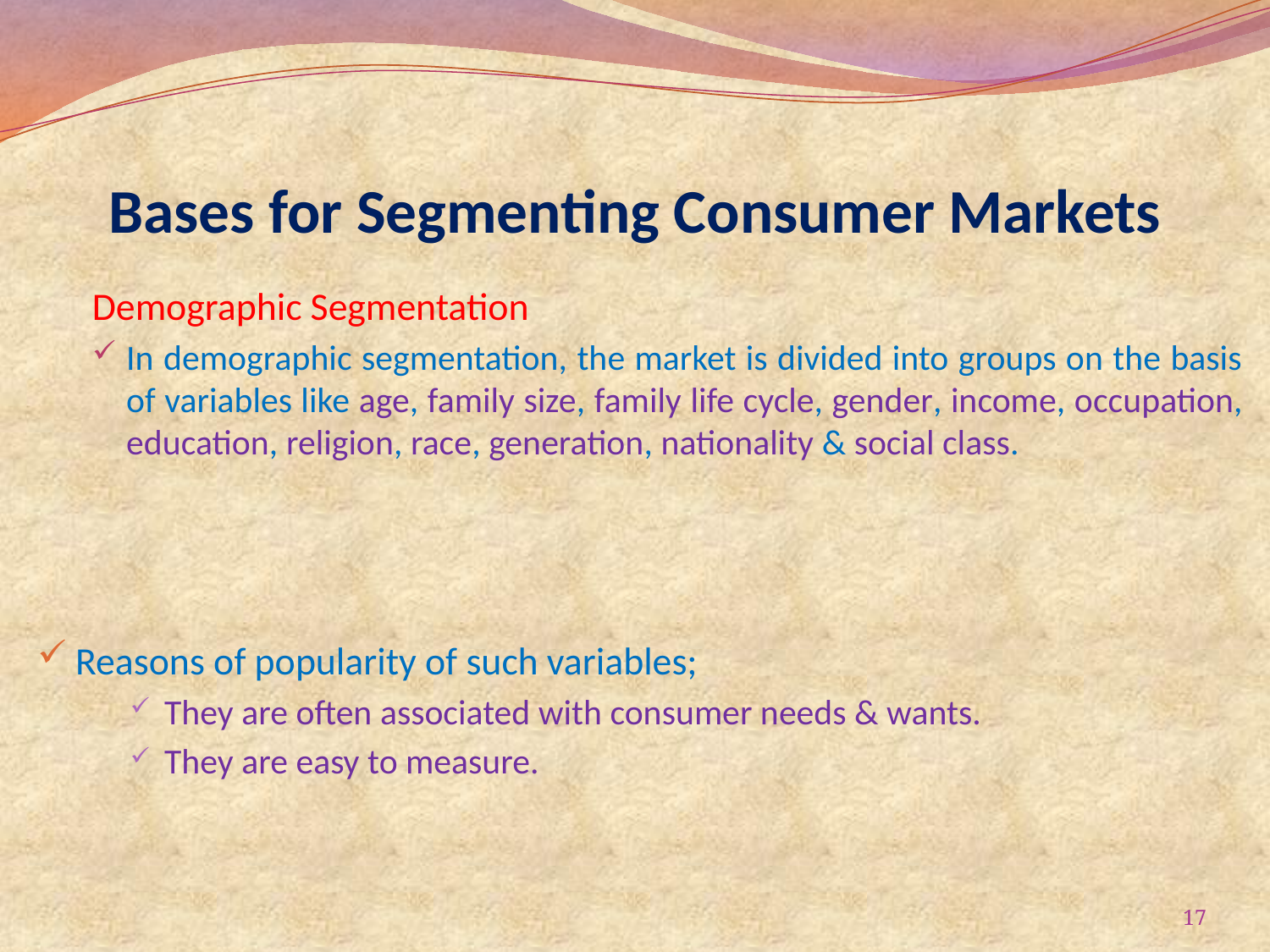

# Bases for Segmenting Consumer Markets
Demographic Segmentation
In demographic segmentation, the market is divided into groups on the basis of variables like age, family size, family life cycle, gender, income, occupation, education, religion, race, generation, nationality & social class.

Reasons of popularity of such variables;
They are often associated with consumer needs & wants.
They are easy to measure.
17